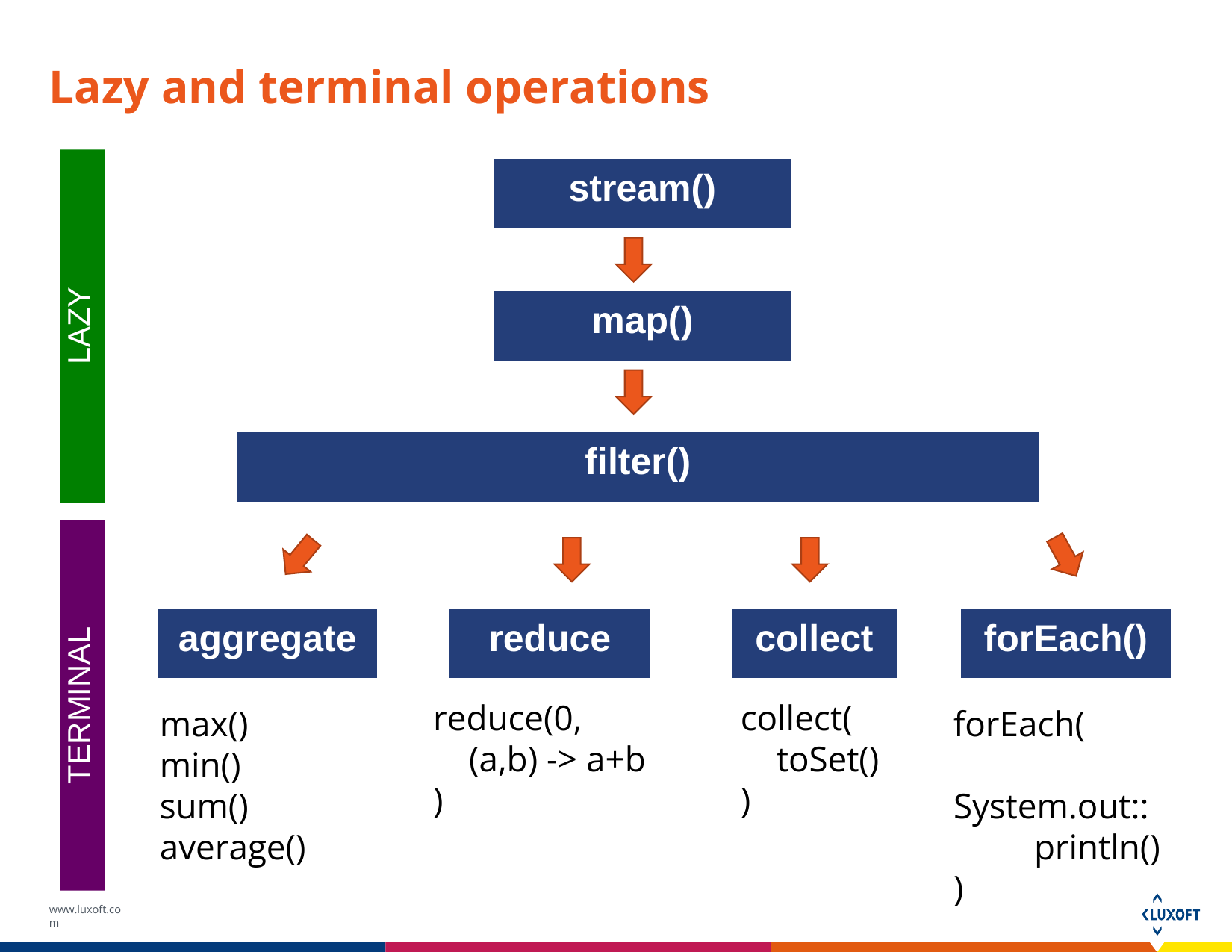

# Lazy and terminal operations
stream()

map()
LAZY

filter()

aggregate
reduce
collect
forEach()
TERMINAL
reduce(0,
    (a,b) -> a+b
)
collect(
    toSet()
)
max()
min()
sum()
average()
forEach(
    System.out::
         println()
)